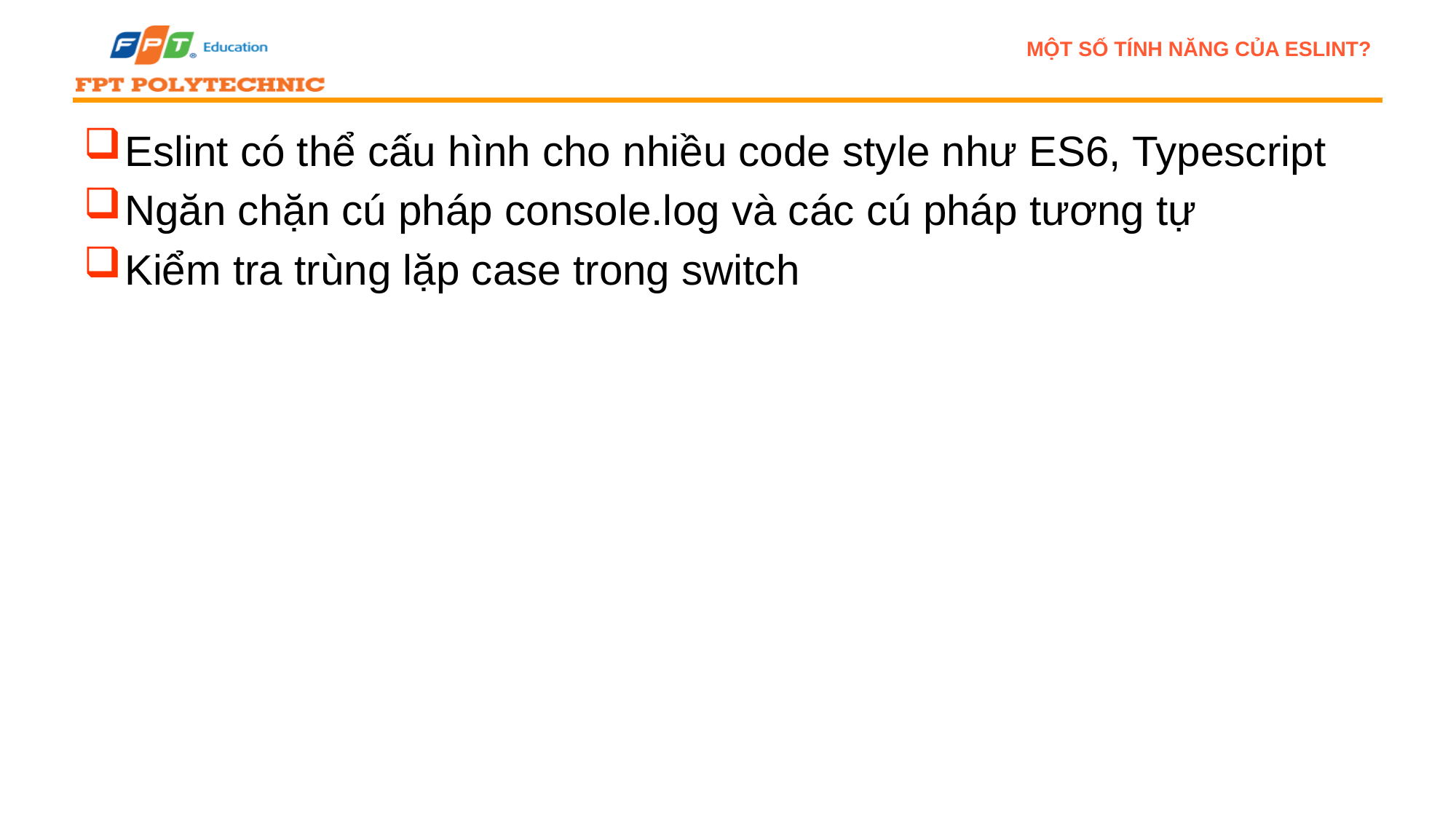

# Một số tính năng của eslint?
Eslint có thể cấu hình cho nhiều code style như ES6, Typescript
Ngăn chặn cú pháp console.log và các cú pháp tương tự
Kiểm tra trùng lặp case trong switch